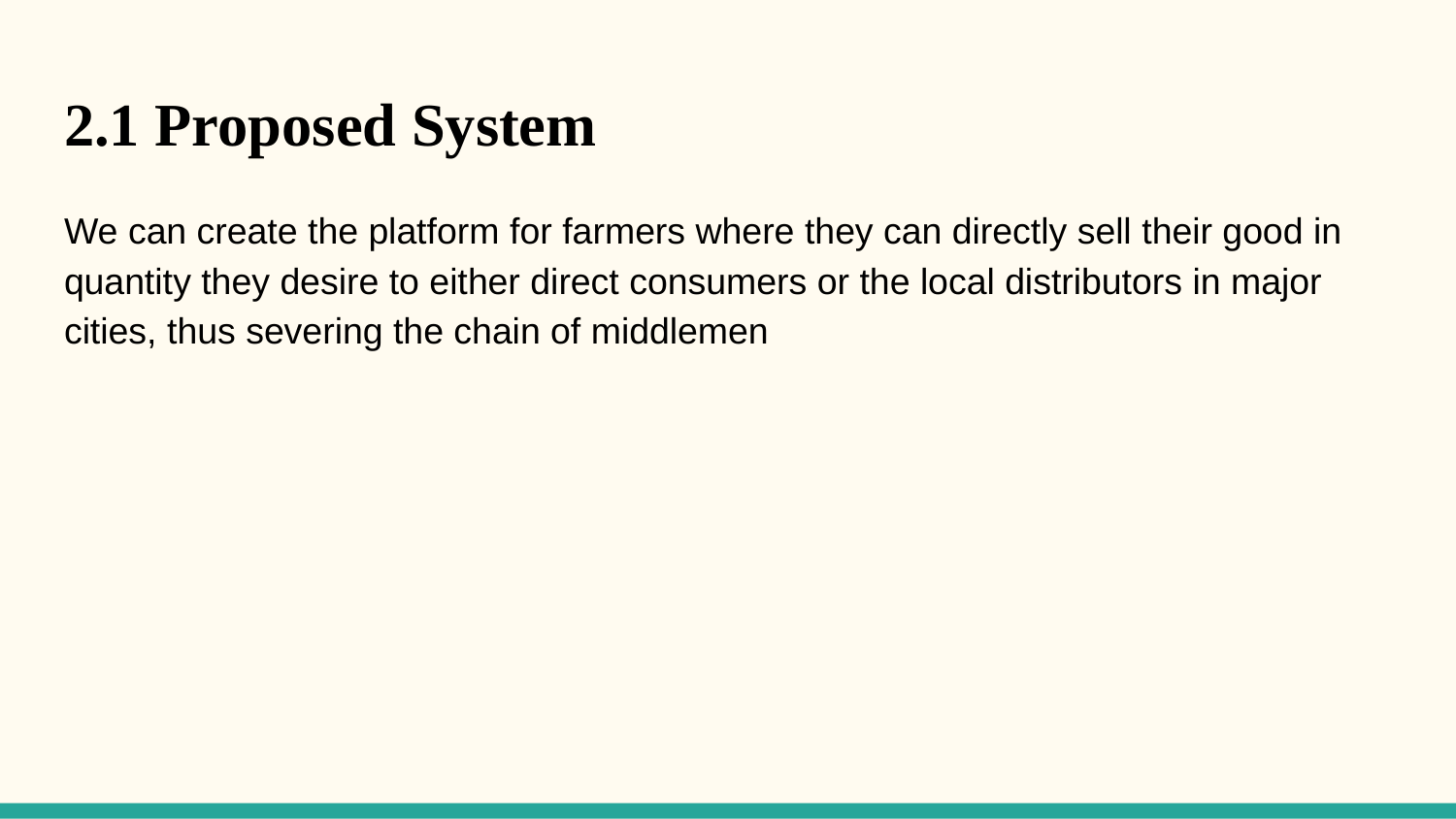

# 2.1 Proposed System
We can create the platform for farmers where they can directly sell their good in quantity they desire to either direct consumers or the local distributors in major cities, thus severing the chain of middlemen